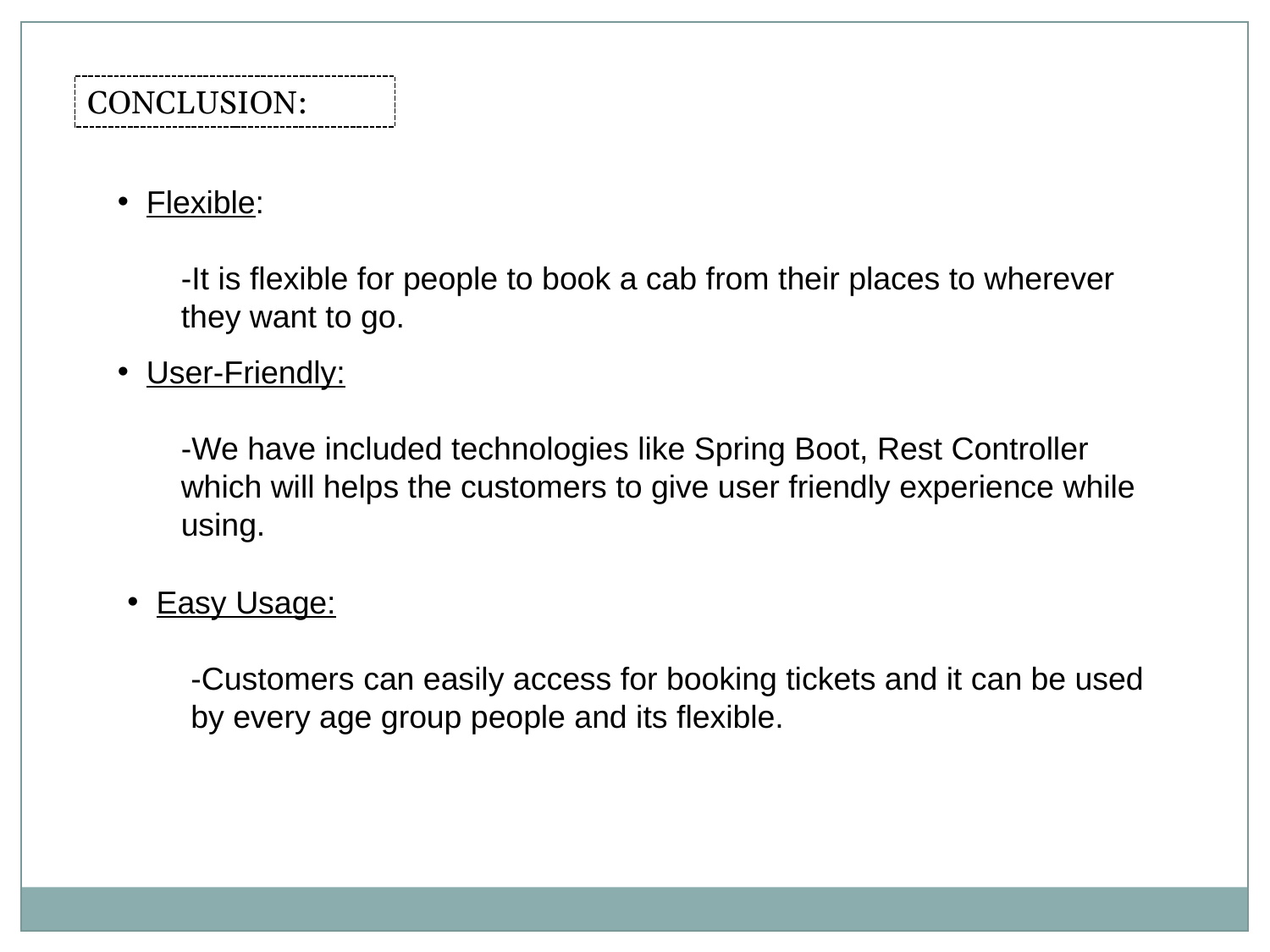

CONCLUSION:
  Flexible:

-It is flexible for people to book a cab from their places to wherever they want to go.

  User-Friendly:

-We have included technologies like Spring Boot, Rest Controller which will helps the customers to give user friendly experience while using.

  Easy Usage:

-Customers can easily access for booking tickets and it can be used by every age group people and its flexible.